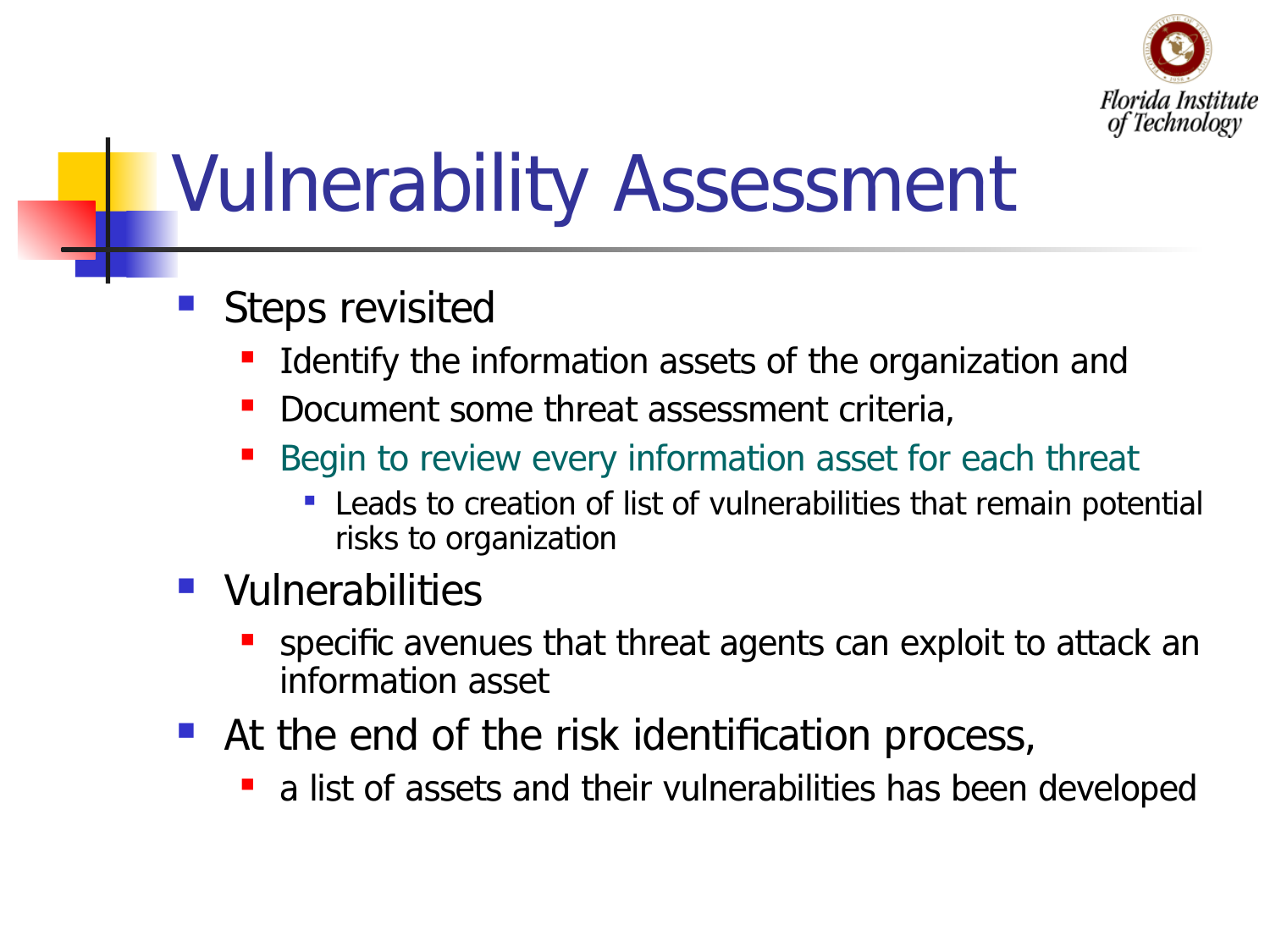

# Vulnerability Assessment
Steps revisited
Identify the information assets of the organization and
Document some threat assessment criteria,
Begin to review every information asset for each threat
Leads to creation of list of vulnerabilities that remain potential risks to organization
Vulnerabilities
specific avenues that threat agents can exploit to attack an information asset
At the end of the risk identification process,
a list of assets and their vulnerabilities has been developed